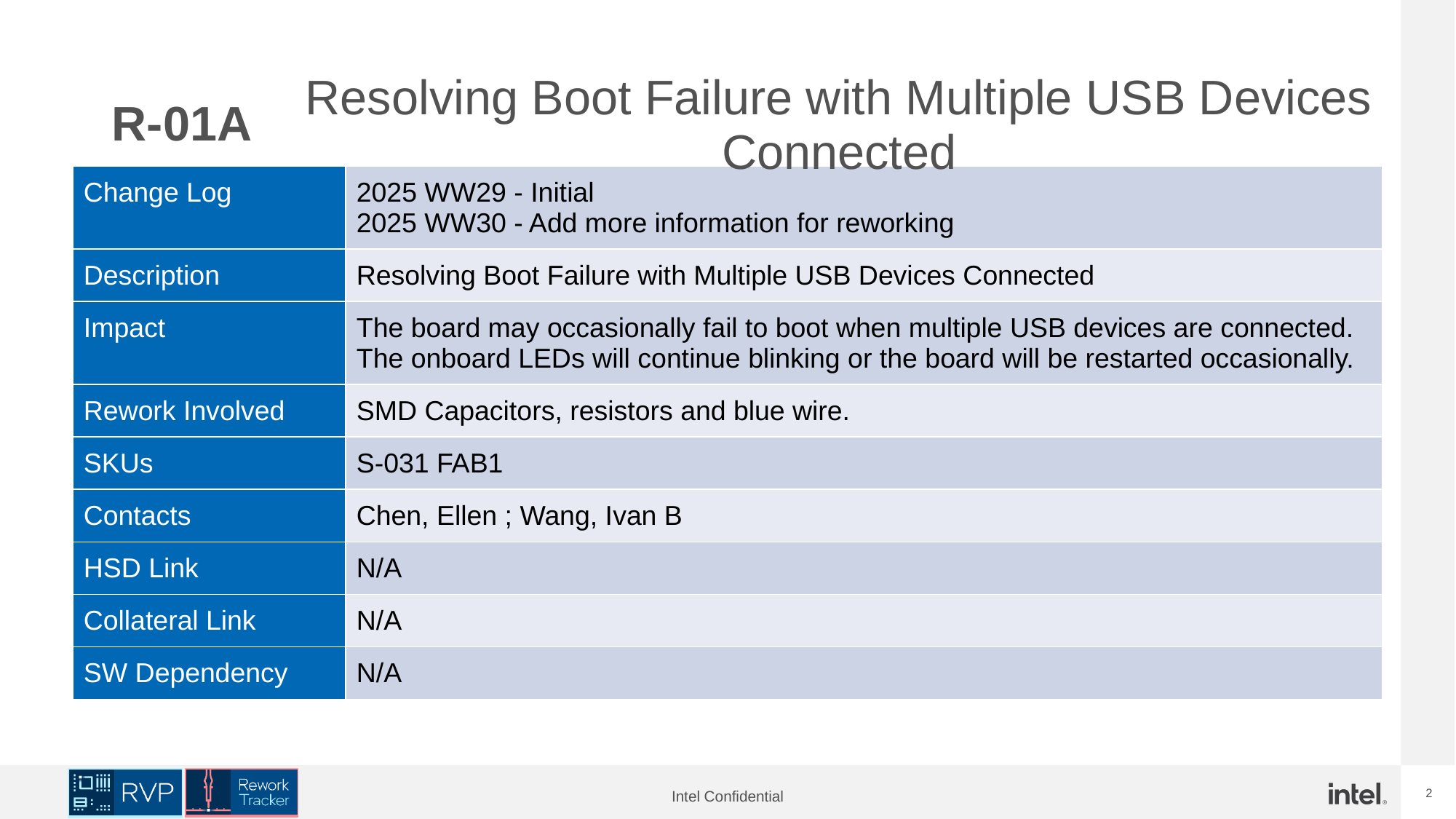

# R-01A
Resolving Boot Failure with Multiple USB Devices Connected
| Change Log | 2025 WW29 - Initial 2025 WW30 - Add more information for reworking |
| --- | --- |
| Description | Resolving Boot Failure with Multiple USB Devices Connected |
| Impact | The board may occasionally fail to boot when multiple USB devices are connected. The onboard LEDs will continue blinking or the board will be restarted occasionally. |
| Rework Involved | SMD Capacitors, resistors and blue wire. |
| SKUs | S-031 FAB1 |
| Contacts | Chen, Ellen ; Wang, Ivan B |
| HSD Link | N/A |
| Collateral Link | N/A |
| SW Dependency | N/A |